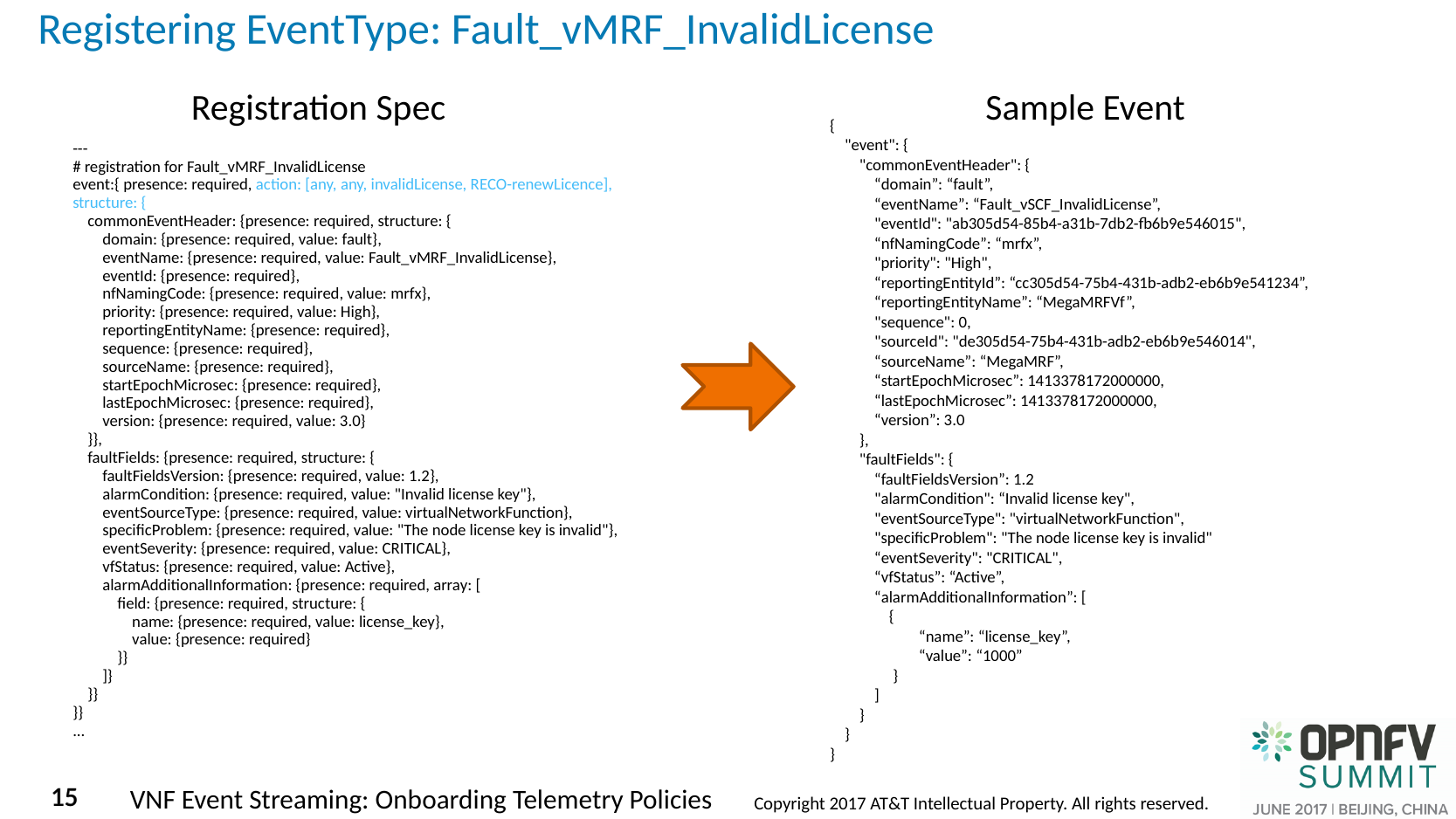

# Registering EventType: Fault_vMRF_InvalidLicense
Registration Spec                                             		 Sample Event
{
    "event": {
        "commonEventHeader": {
            “domain”: “fault”,
            “eventName”: “Fault_vSCF_InvalidLicense”,
            "eventId": "ab305d54-85b4-a31b-7db2-fb6b9e546015",
            “nfNamingCode”: “mrfx”,
            "priority": "High",
            “reportingEntityId”: “cc305d54-75b4-431b-adb2-eb6b9e541234”,
            “reportingEntityName”: “MegaMRFVf”,
            "sequence": 0,
            "sourceId": "de305d54-75b4-431b-adb2-eb6b9e546014",
            “sourceName”: “MegaMRF”,
            “startEpochMicrosec”: 1413378172000000,
            “lastEpochMicrosec”: 1413378172000000,
            “version”: 3.0
        },
        "faultFields": {
            “faultFieldsVersion”: 1.2
            "alarmCondition": “Invalid license key",
            "eventSourceType": "virtualNetworkFunction",
            "specificProblem": "The node license key is invalid"
            “eventSeverity": "CRITICAL",
            “vfStatus”: “Active”,
            “alarmAdditionalInformation”: [
                {
                        “name”: “license_key”,
                        “value”: “1000”
                 }
            ]
        }
    }
}
---
# registration for Fault_vMRF_InvalidLicense
event:{ presence: required, action: [any, any, invalidLicense, RECO-renewLicence],
structure: {
    commonEventHeader: {presence: required, structure: {
        domain: {presence: required, value: fault},
        eventName: {presence: required, value: Fault_vMRF_InvalidLicense},
        eventId: {presence: required},
        nfNamingCode: {presence: required, value: mrfx},
        priority: {presence: required, value: High},
        reportingEntityName: {presence: required},
        sequence: {presence: required},
        sourceName: {presence: required},
        startEpochMicrosec: {presence: required},
        lastEpochMicrosec: {presence: required},
        version: {presence: required, value: 3.0}
    }},
    faultFields: {presence: required, structure: {
        faultFieldsVersion: {presence: required, value: 1.2},
        alarmCondition: {presence: required, value: "Invalid license key"},
        eventSourceType: {presence: required, value: virtualNetworkFunction},
        specificProblem: {presence: required, value: "The node license key is invalid"},
        eventSeverity: {presence: required, value: CRITICAL},
        vfStatus: {presence: required, value: Active},
        alarmAdditionalInformation: {presence: required, array: [
            field: {presence: required, structure: {
                name: {presence: required, value: license_key},
                value: {presence: required}
            }}
        ]}
    }}
}}
...

15
15
VNF Event Streaming: Onboarding Telemetry Policies
Copyright 2017 AT&T Intellectual Property. All rights reserved.